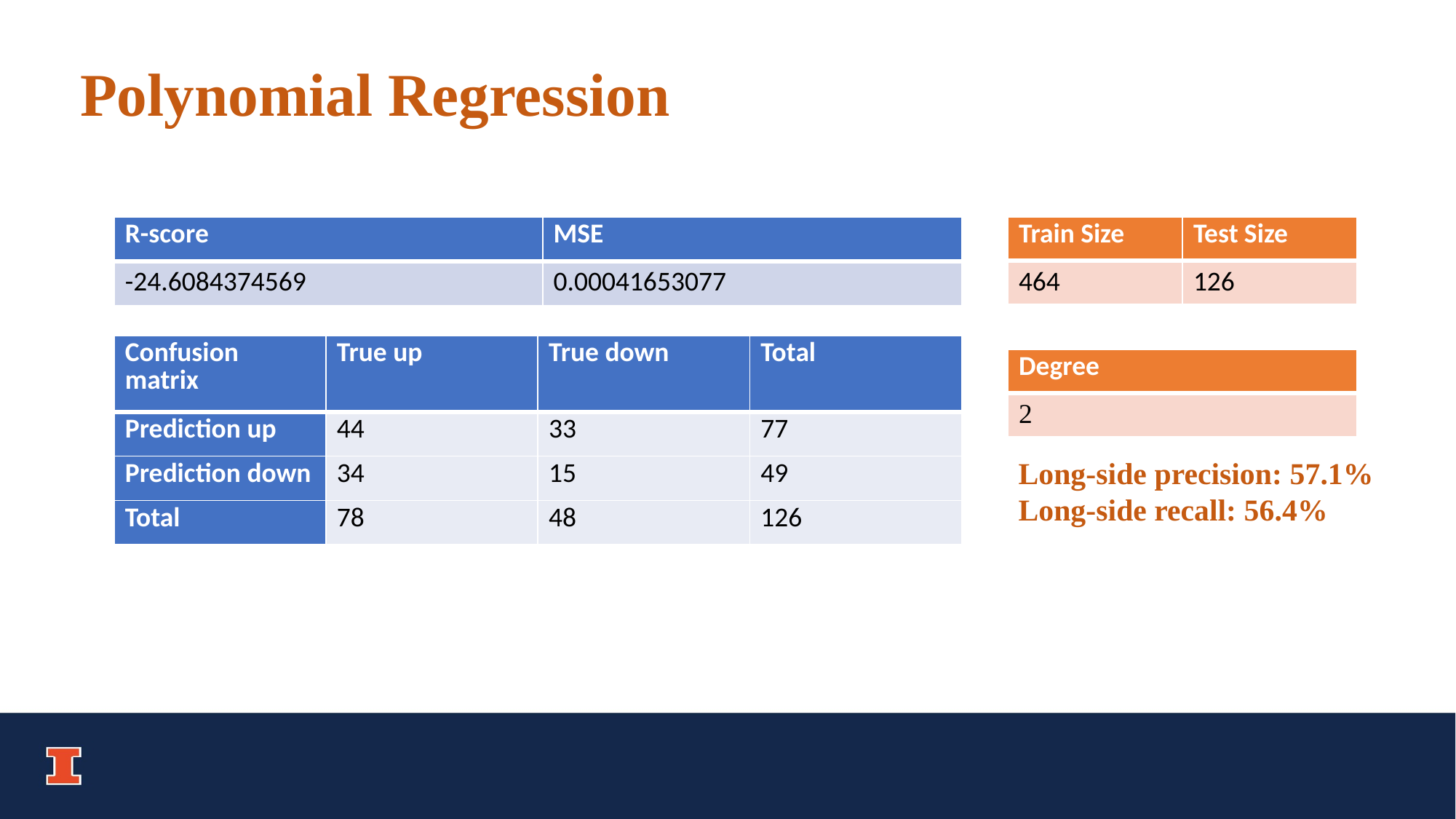

Polynomial Regression
| R-score | MSE |
| --- | --- |
| ﻿-24.6084374569 | ﻿﻿﻿0.00041653077 |
| Train Size | Test Size |
| --- | --- |
| ﻿464 | ﻿126 |
| Confusion matrix | True up | True down | Total |
| --- | --- | --- | --- |
| Prediction up | 44 | 33 | 77 |
| Prediction down | 34 | 15 | 49 |
| Total | 78 | 48 | 126 |
| Degree |
| --- |
| 2 |
Long-side precision: 57.1%
Long-side recall: 56.4%